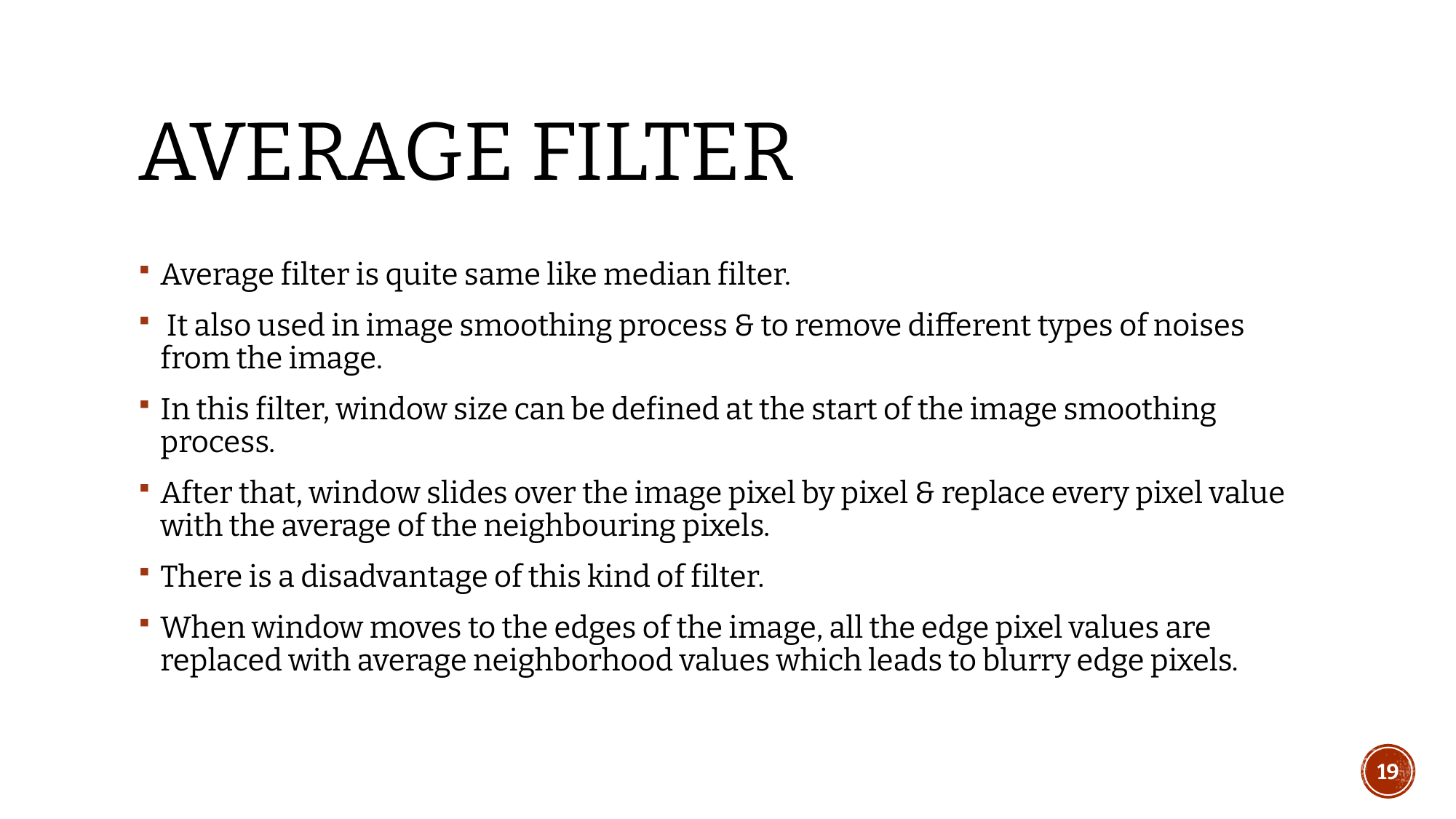

# Average filter
Average filter is quite same like median filter.
 It also used in image smoothing process & to remove different types of noises from the image.
In this filter, window size can be defined at the start of the image smoothing process.
After that, window slides over the image pixel by pixel & replace every pixel value with the average of the neighbouring pixels.
There is a disadvantage of this kind of filter.
When window moves to the edges of the image, all the edge pixel values are replaced with average neighborhood values which leads to blurry edge pixels.

19